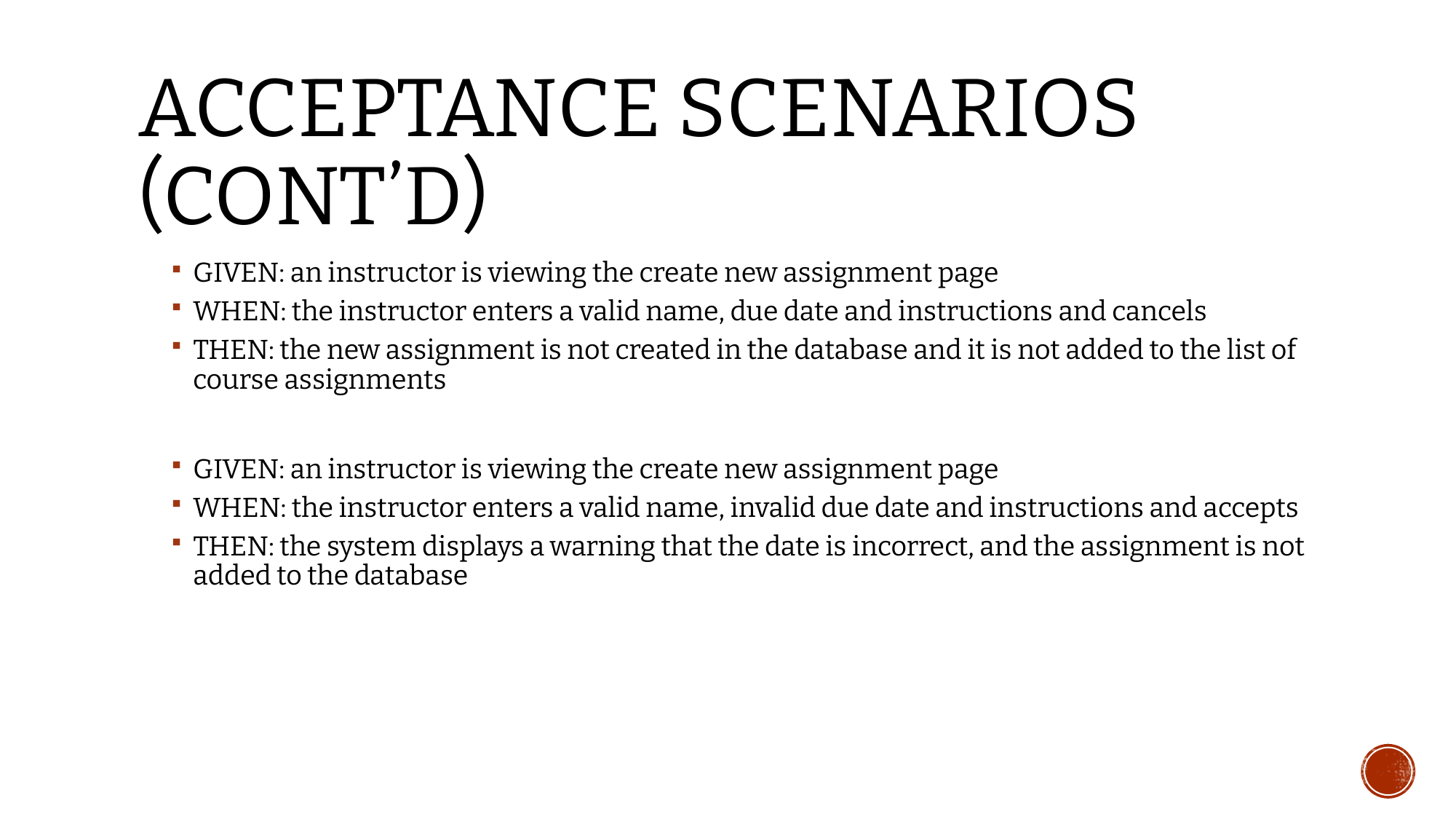

# acceptance scenarios (cont’d)
GIVEN: an instructor is viewing the create new assignment page
WHEN: the instructor enters a valid name, due date and instructions and cancels
THEN: the new assignment is not created in the database and it is not added to the list of course assignments

GIVEN: an instructor is viewing the create new assignment page
WHEN: the instructor enters a valid name, invalid due date and instructions and accepts
THEN: the system displays a warning that the date is incorrect, and the assignment is not added to the database